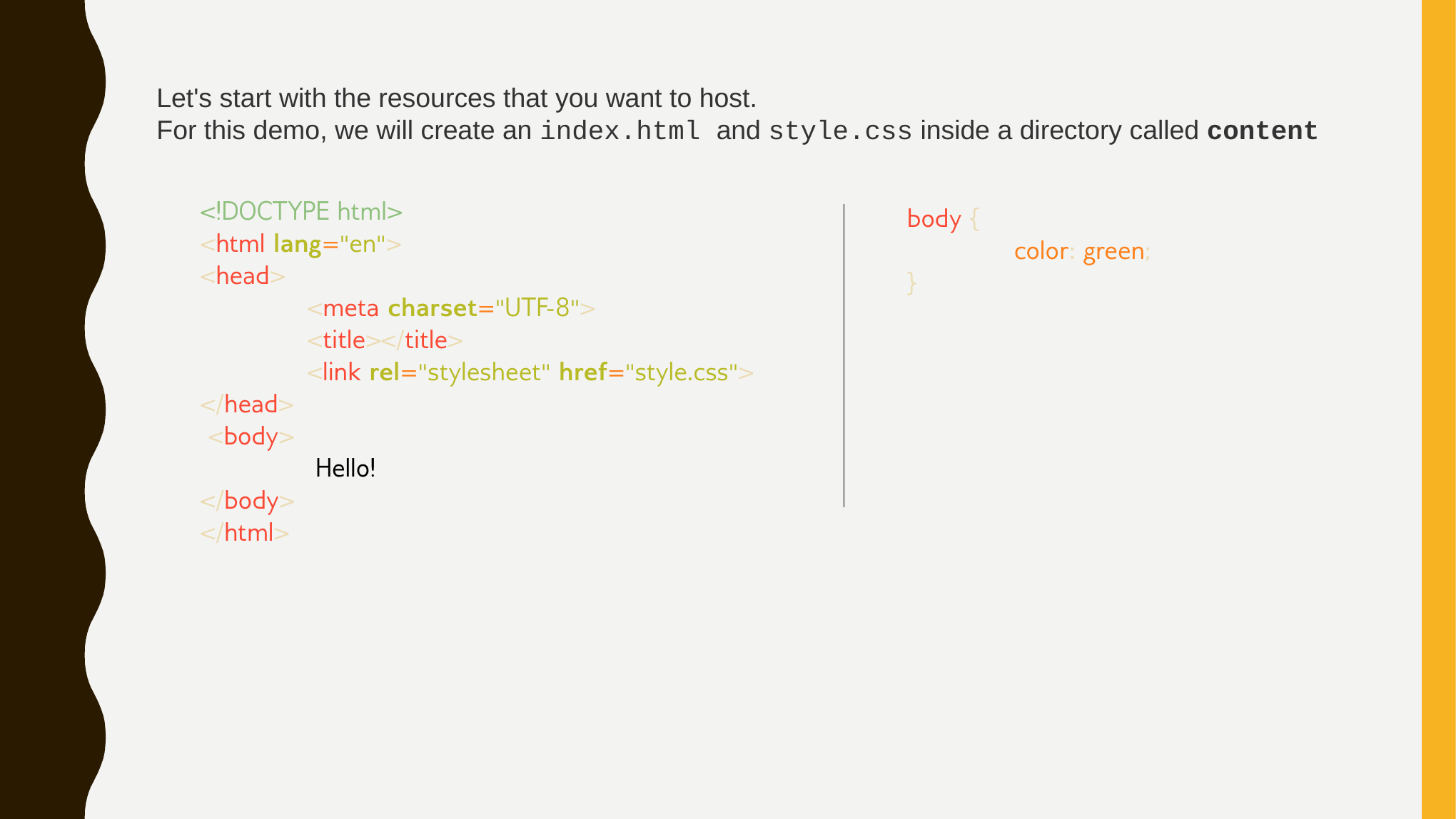

Let's start with the resources that you want to host. 
For this demo, we will create an index.html and style.css inside a directory called content
<!DOCTYPE html>
<html lang="en">
<head>
	<meta charset="UTF-8">
	<title></title>
	<link rel="stylesheet" href="style.css">
</head>
 <body>
	 Hello!
</body>
</html>
body {
	color: green;
}